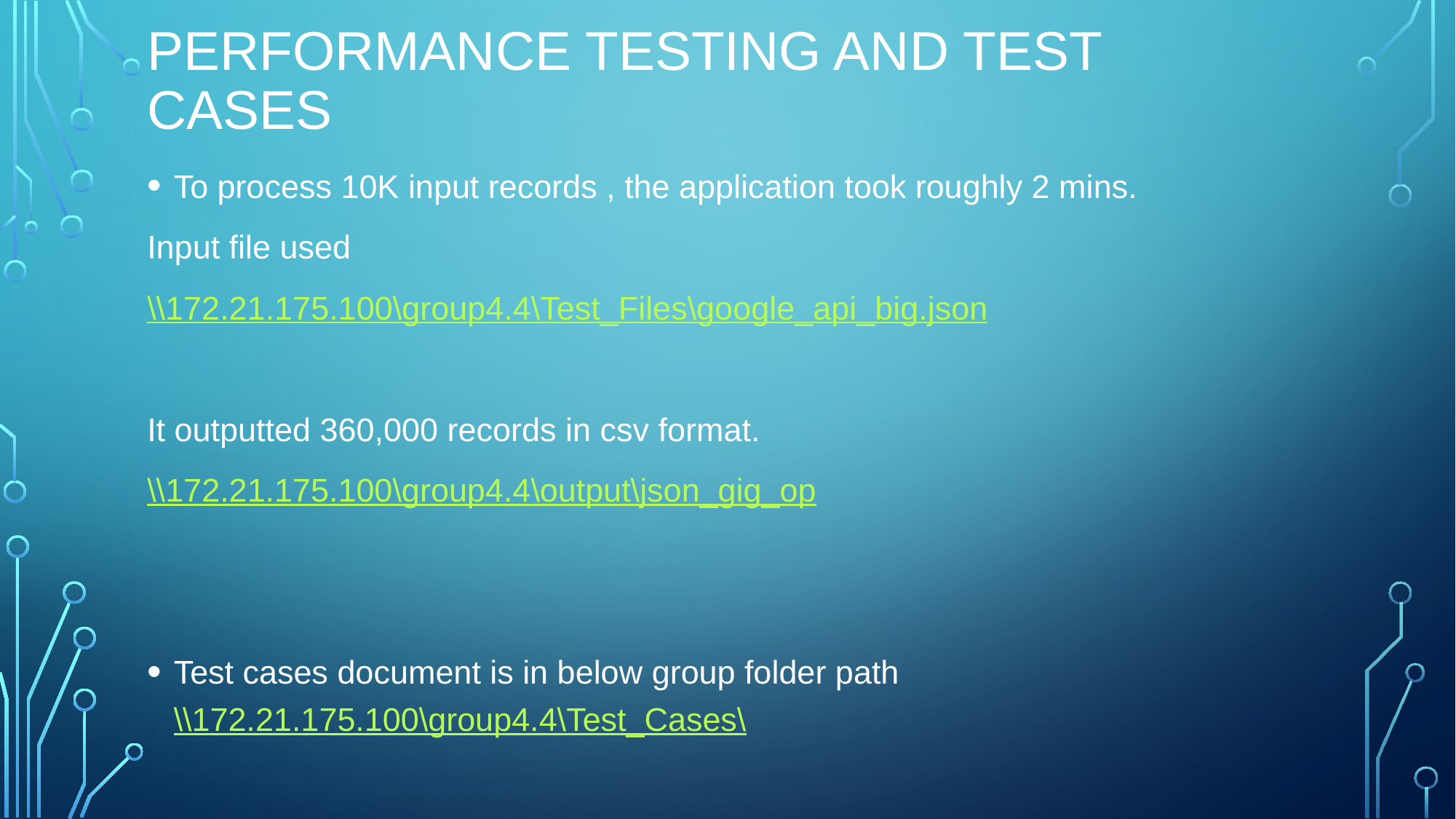

# Performance TESTING and test cases
To process 10K input records , the application took roughly 2 mins.
Input file used
\\172.21.175.100\group4.4\Test_Files\google_api_big.json

It outputted 360,000 records in csv format.
\\172.21.175.100\group4.4\output\json_gig_op

Test cases document is in below group folder path \\172.21.175.100\group4.4\Test_Cases\